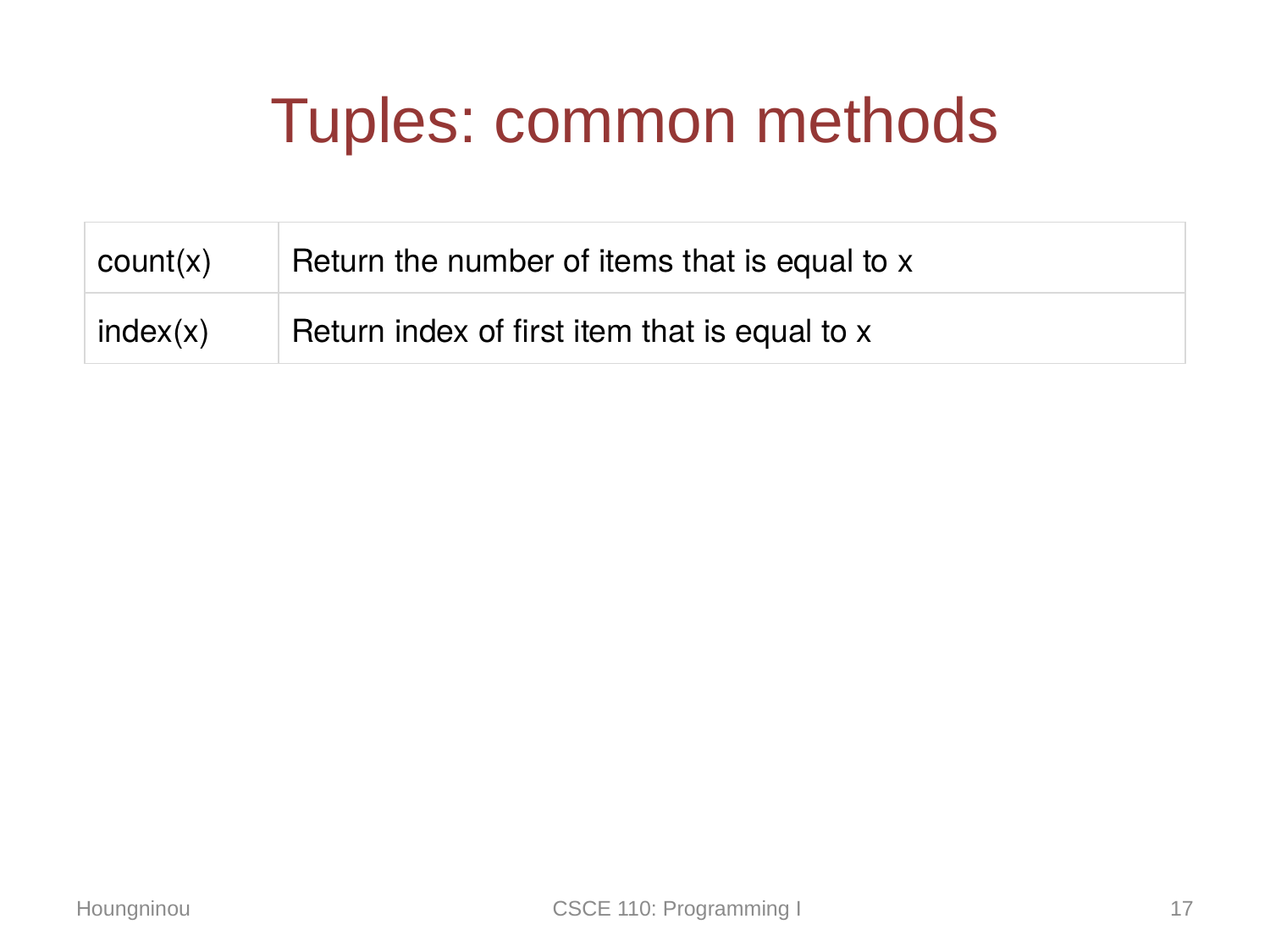

# Tuples: common methods
| count(x) | Return the number of items that is equal to x |
| --- | --- |
| index(x) | Return index of first item that is equal to x |
Houngninou
CSCE 110: Programming I
17